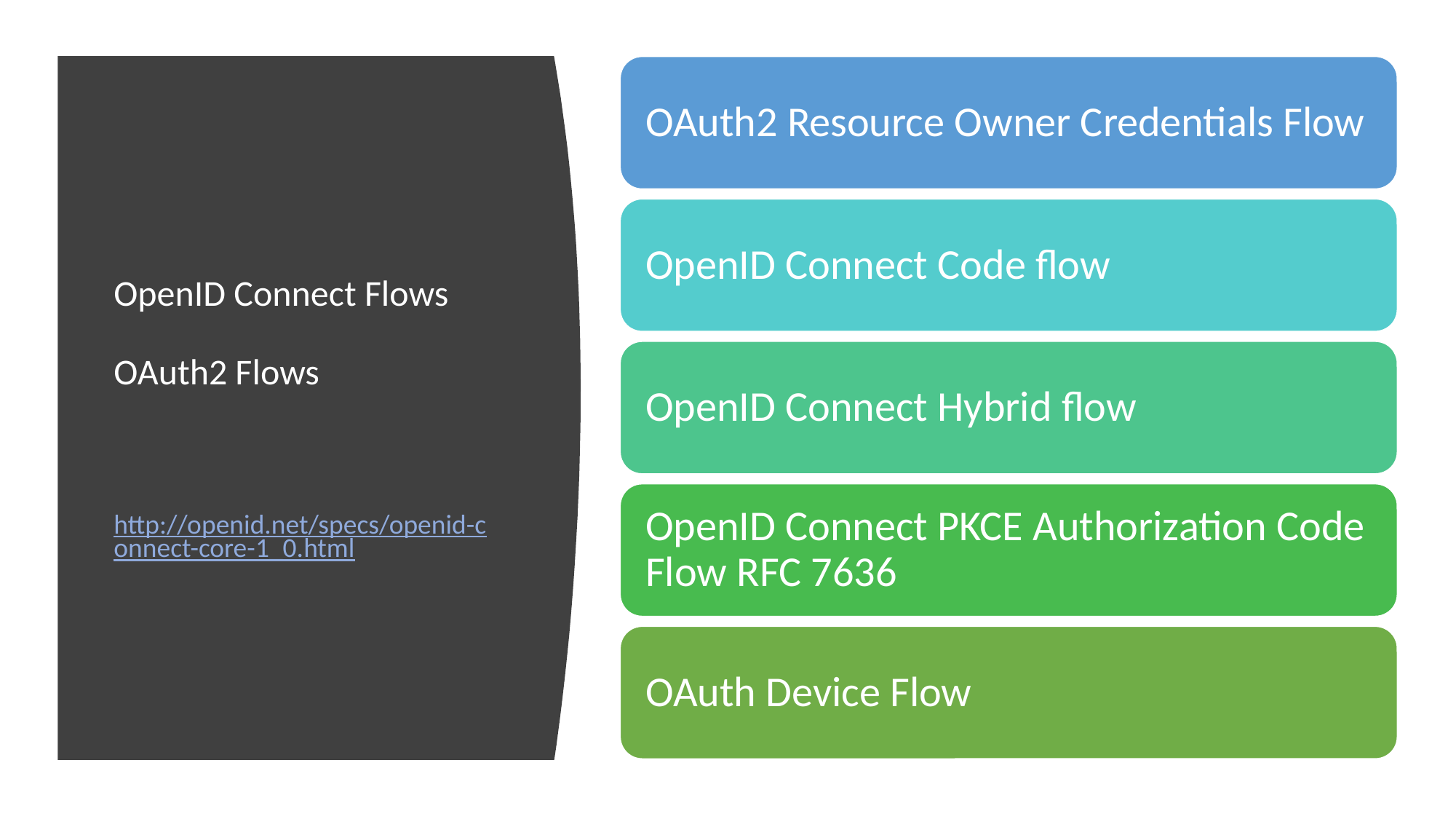

OAuth2 Resource Owner Credentials Flow
OpenID Connect Code flow
OpenID Connect Hybrid flow
OpenID Connect PKCE Authorization Code Flow RFC 7636
OAuth Device Flow

# OpenID Connect Flows OAuth2 Flows http://openid.net/specs/openid-connect-core-1_0.html